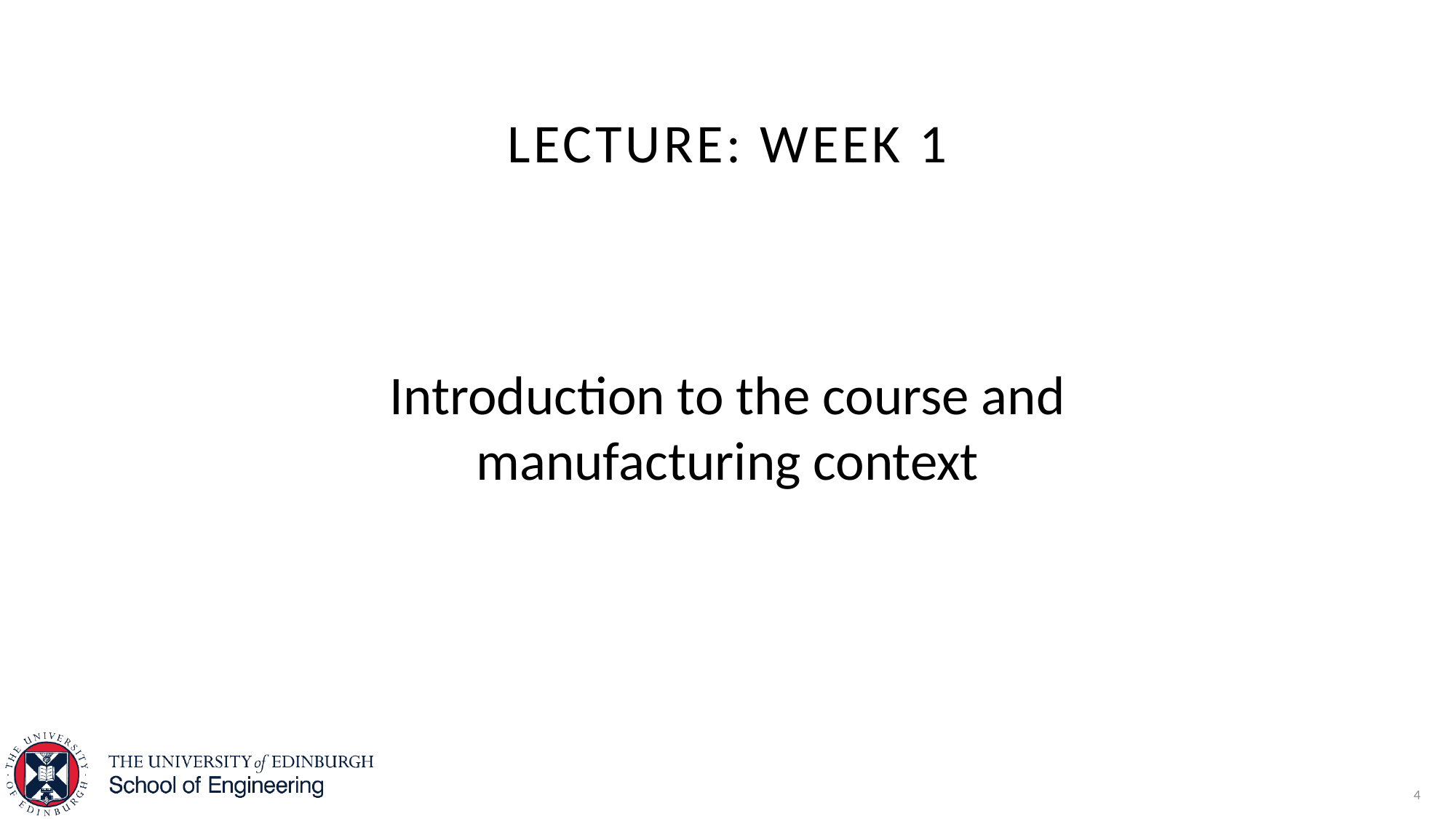

# Lecture: Week 1
Introduction to the course and manufacturing context
4